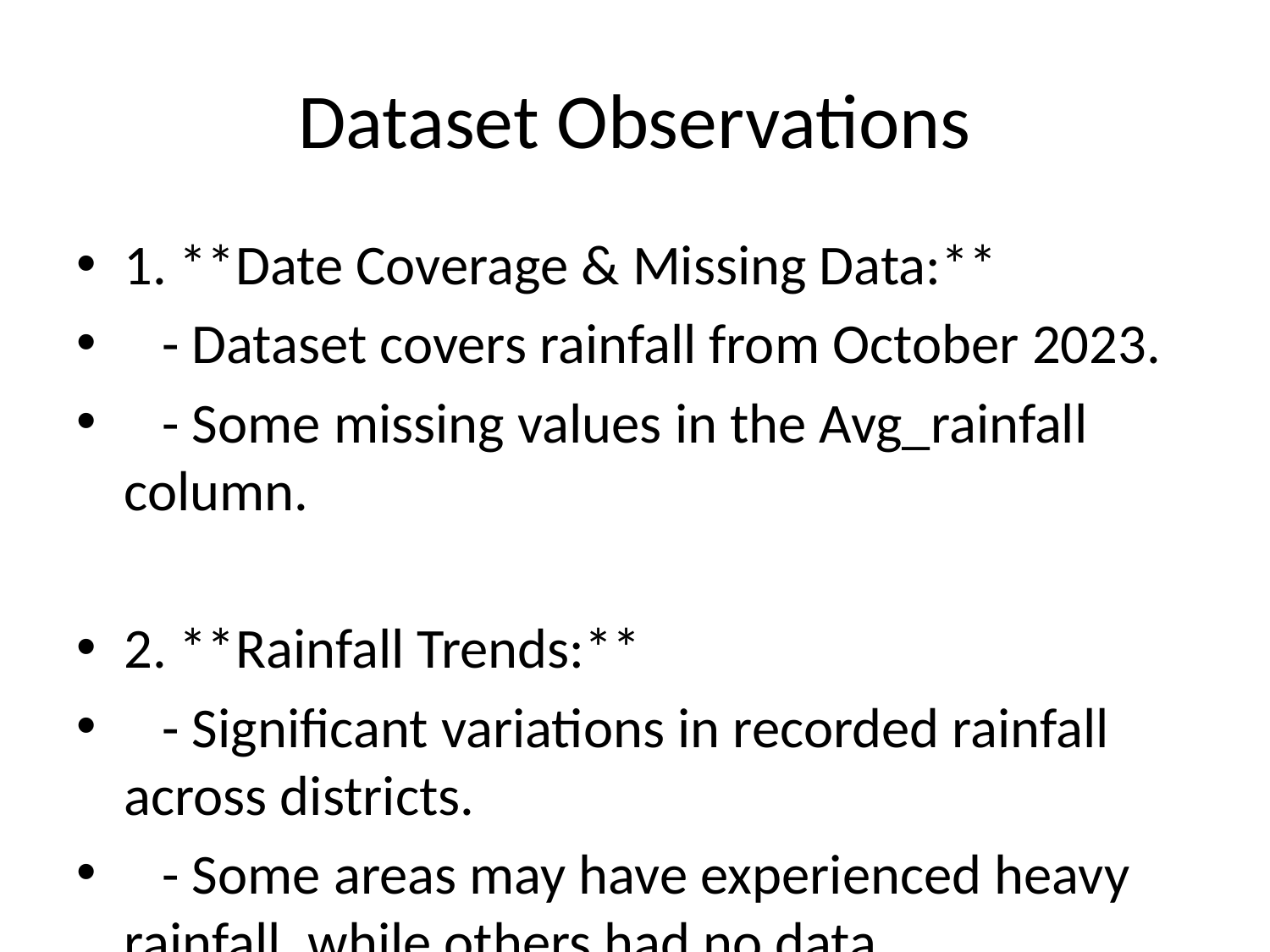

# Dataset Observations
1. **Date Coverage & Missing Data:**
   - Dataset covers rainfall from October 2023.
   - Some missing values in the Avg_rainfall column.

2. **Rainfall Trends:**
   - Significant variations in recorded rainfall across districts.
   - Some areas may have experienced heavy rainfall, while others had no data.

3. **State & District Analysis:**
   - Dataset includes records from multiple states and districts.
   - Can be used to compare rainfall patterns across different regions.